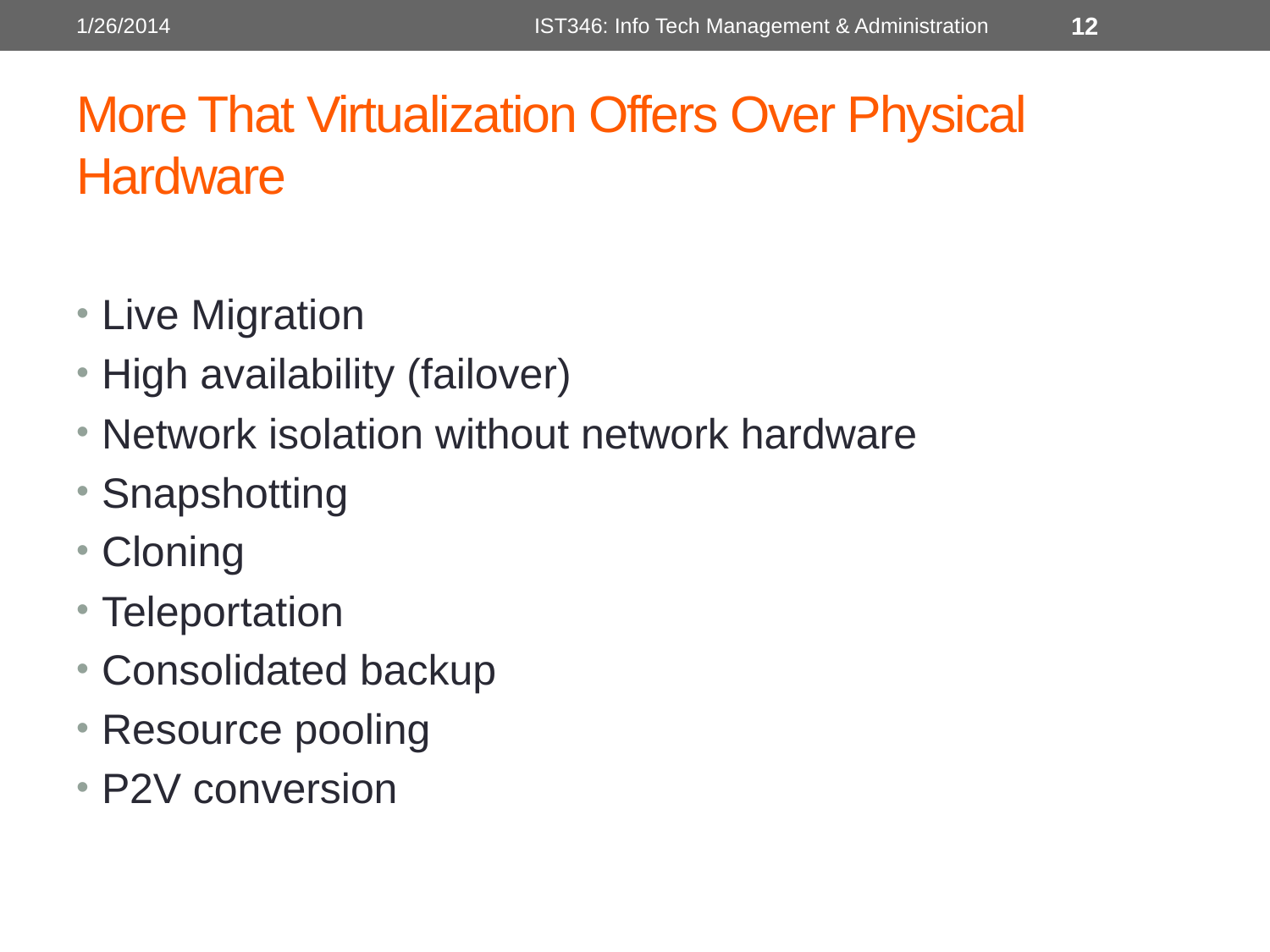

1/26/2014
IST346: Info Tech Management & Administration
12
# More That Virtualization Offers Over Physical Hardware

Live Migration
High availability (failover)
Network isolation without network hardware
Snapshotting
Cloning
Teleportation
Consolidated backup
Resource pooling
P2V conversion